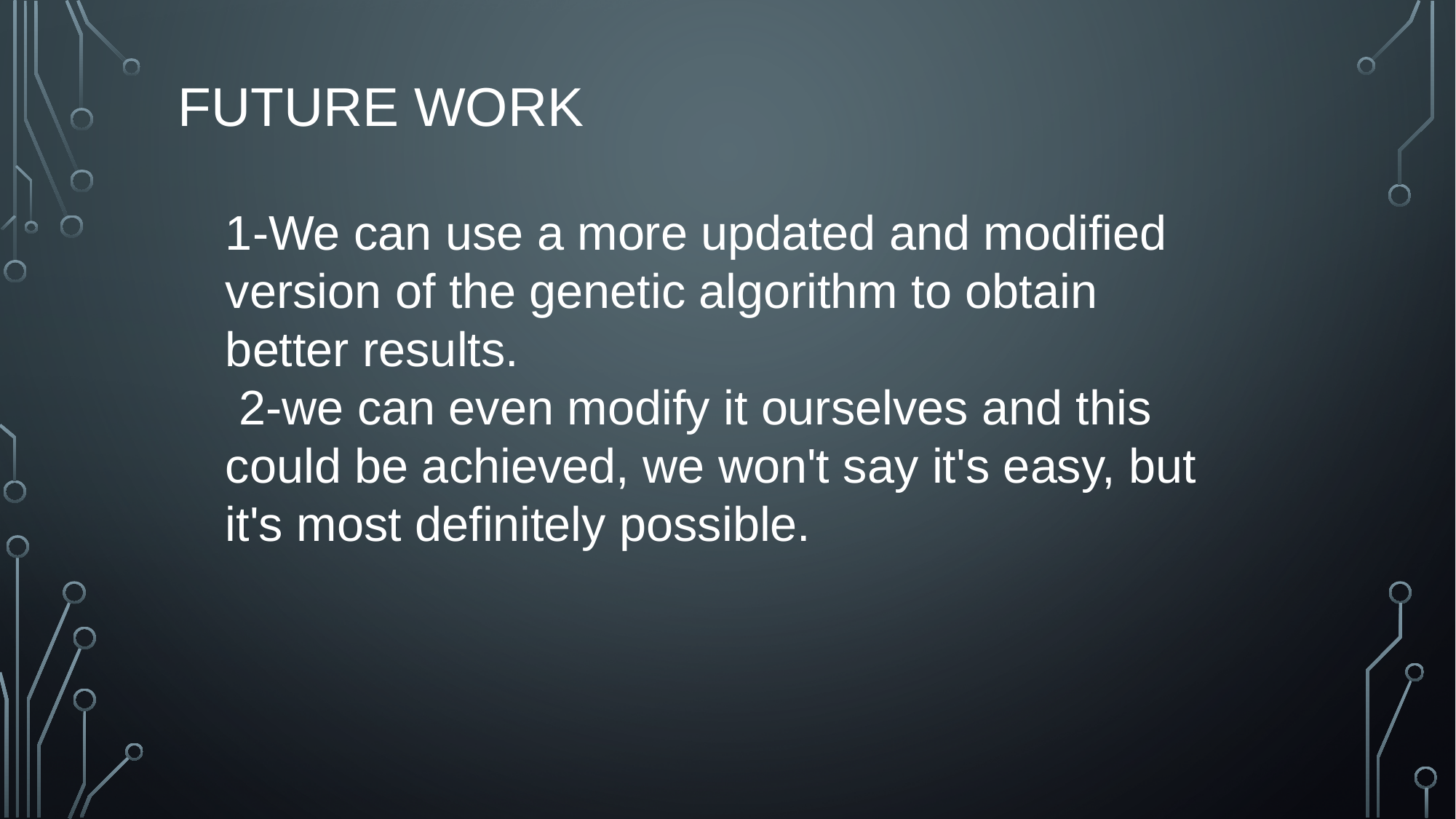

# Future Work
1-We can use a more updated and modified version of the genetic algorithm to obtain better results.
 2-we can even modify it ourselves and this could be achieved, we won't say it's easy, but it's most definitely possible.